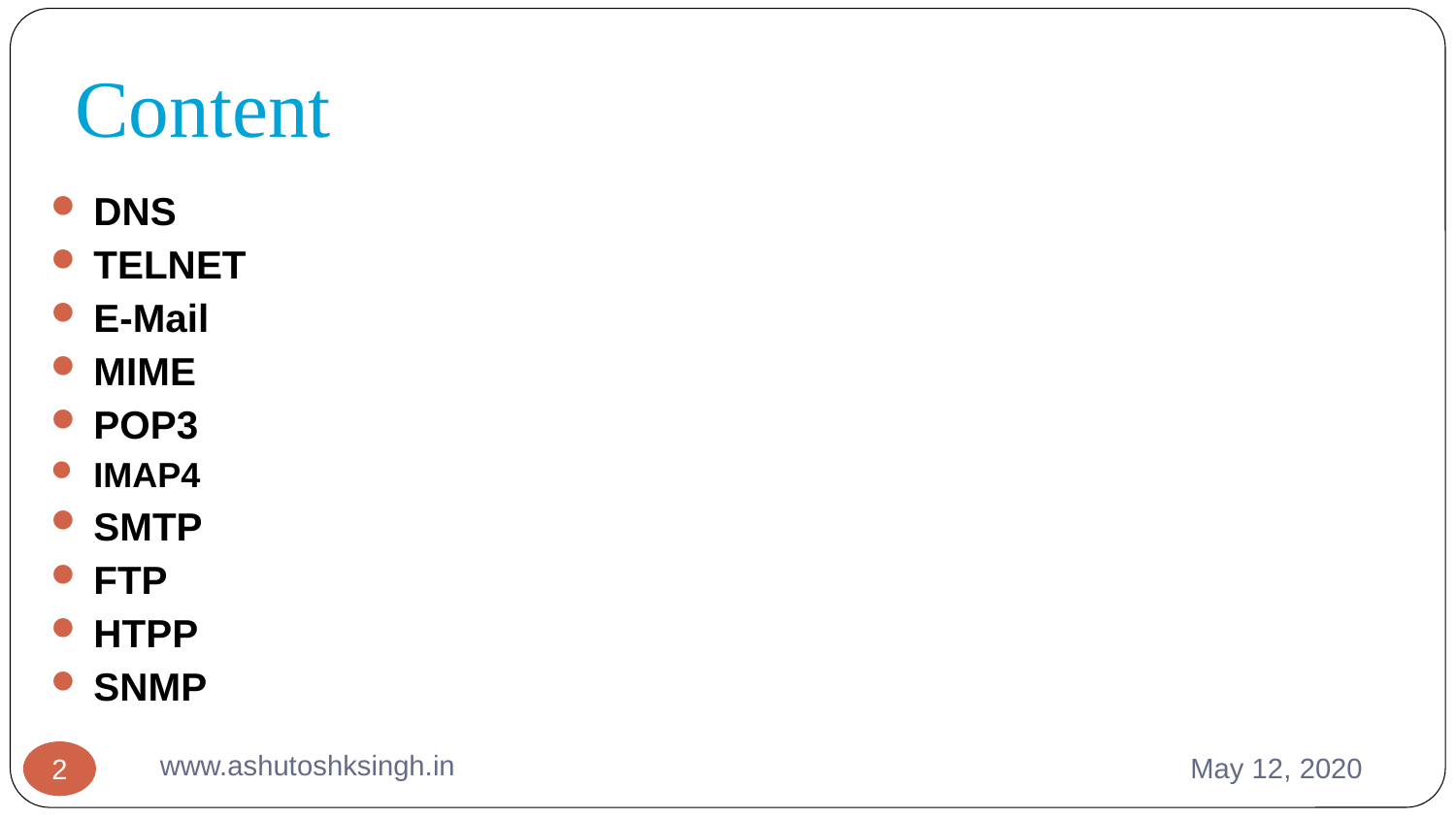

# Content
DNS
TELNET
E-Mail
MIME
POP3
IMAP4
SMTP
FTP
HTPP
SNMP

www.ashutoshksingh.in
May 12, 2020
2